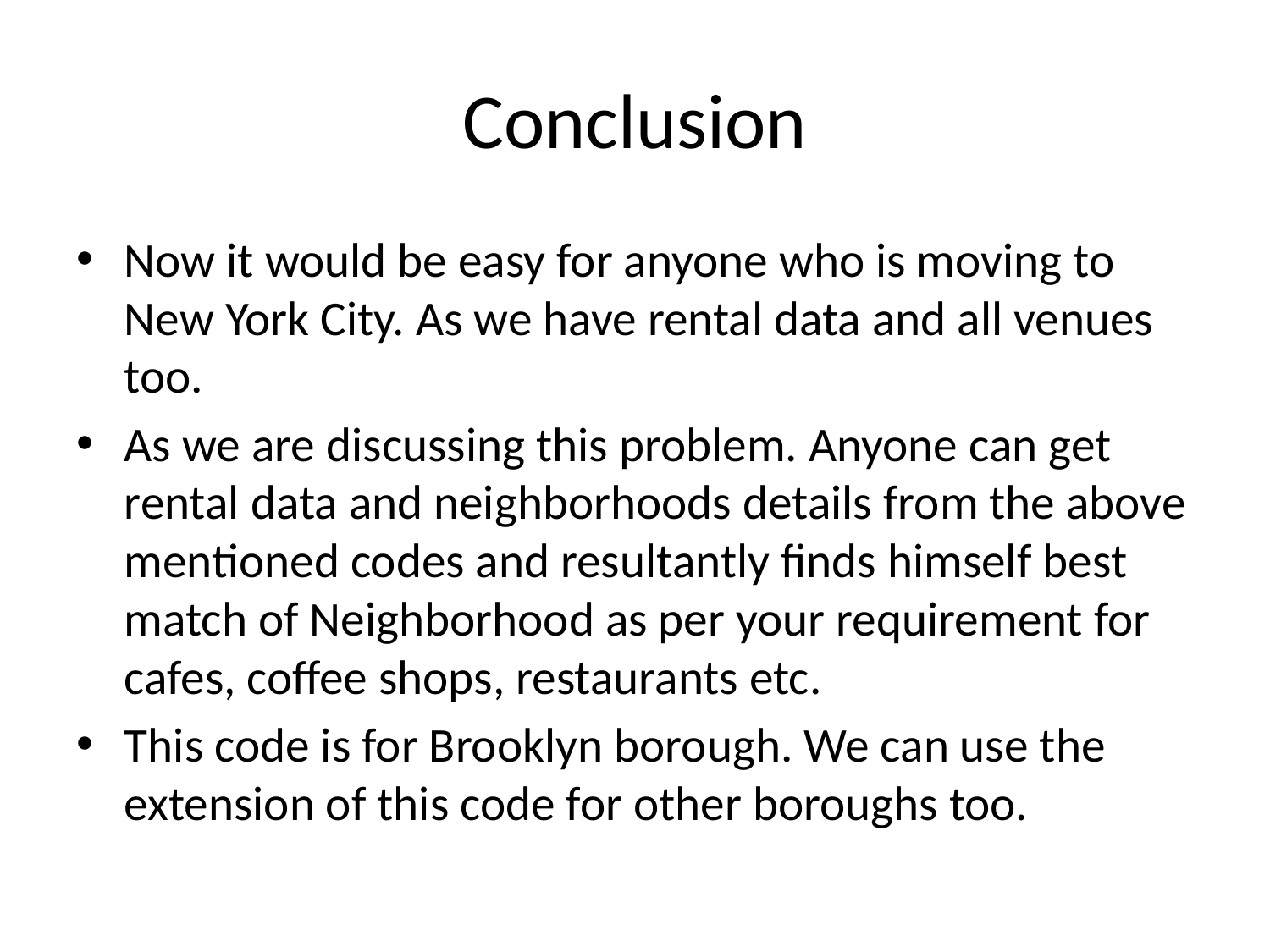

# Conclusion
Now it would be easy for anyone who is moving to New York City. As we have rental data and all venues too.
As we are discussing this problem. Anyone can get rental data and neighborhoods details from the above mentioned codes and resultantly finds himself best match of Neighborhood as per your requirement for cafes, coffee shops, restaurants etc.
This code is for Brooklyn borough. We can use the extension of this code for other boroughs too.